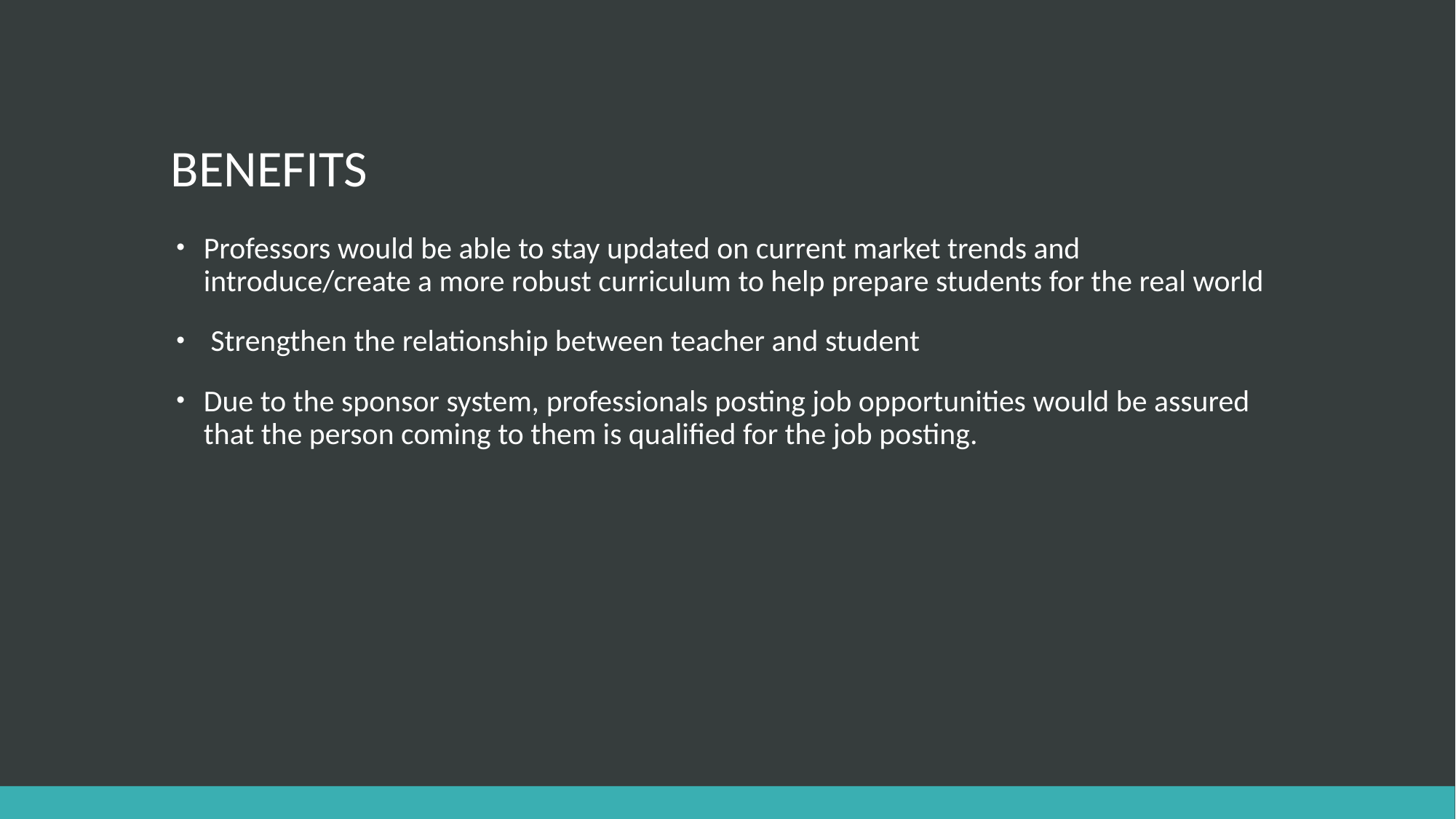

# BENEFITS
Professors would be able to stay updated on current market trends and introduce/create a more robust curriculum to help prepare students for the real world
 Strengthen the relationship between teacher and student
Due to the sponsor system, professionals posting job opportunities would be assured that the person coming to them is qualified for the job posting.